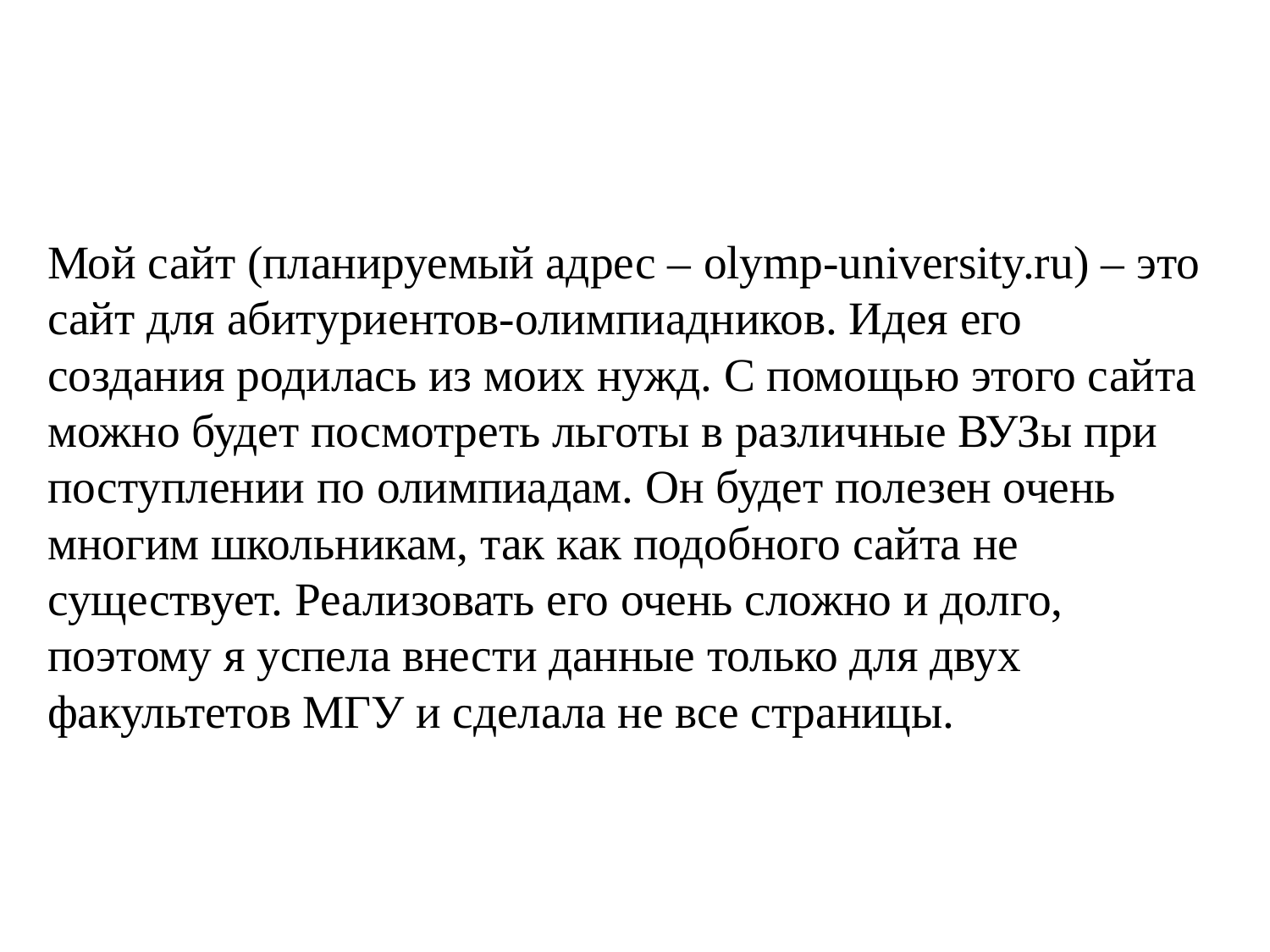

#

Мой сайт (планируемый адрес – olymp-university.ru) – это сайт для абитуриентов-олимпиадников. Идея его создания родилась из моих нужд. С помощью этого сайта можно будет посмотреть льготы в различные ВУЗы при поступлении по олимпиадам. Он будет полезен очень многим школьникам, так как подобного сайта не существует. Реализовать его очень сложно и долго, поэтому я успела внести данные только для двух факультетов МГУ и сделала не все страницы.